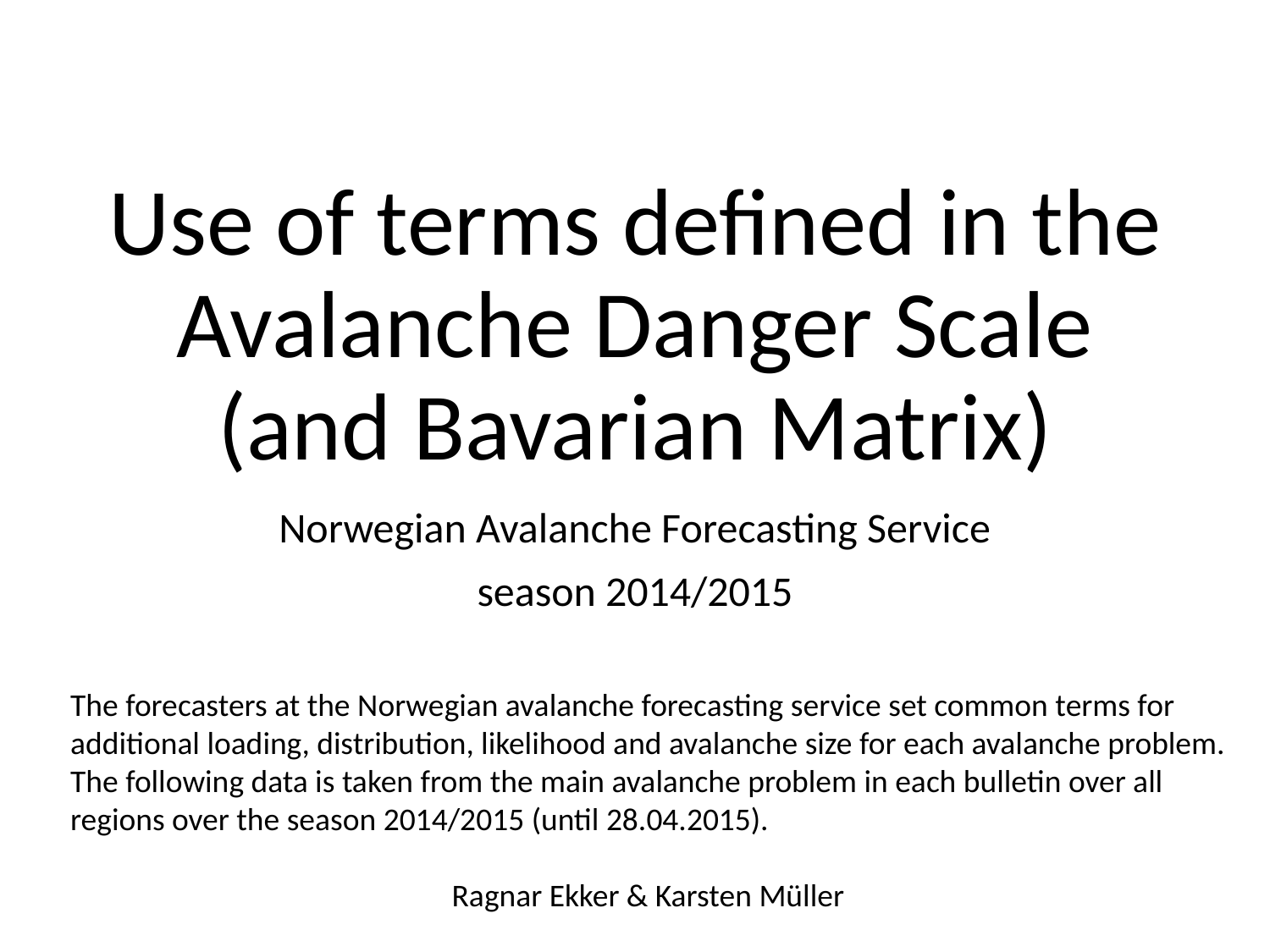

# Use of terms defined in the Avalanche Danger Scale (and Bavarian Matrix)
Norwegian Avalanche Forecasting Service
season 2014/2015
The forecasters at the Norwegian avalanche forecasting service set common terms for
additional loading, distribution, likelihood and avalanche size for each avalanche problem.
The following data is taken from the main avalanche problem in each bulletin over all
regions over the season 2014/2015 (until 28.04.2015).

Ragnar Ekker & Karsten Müller